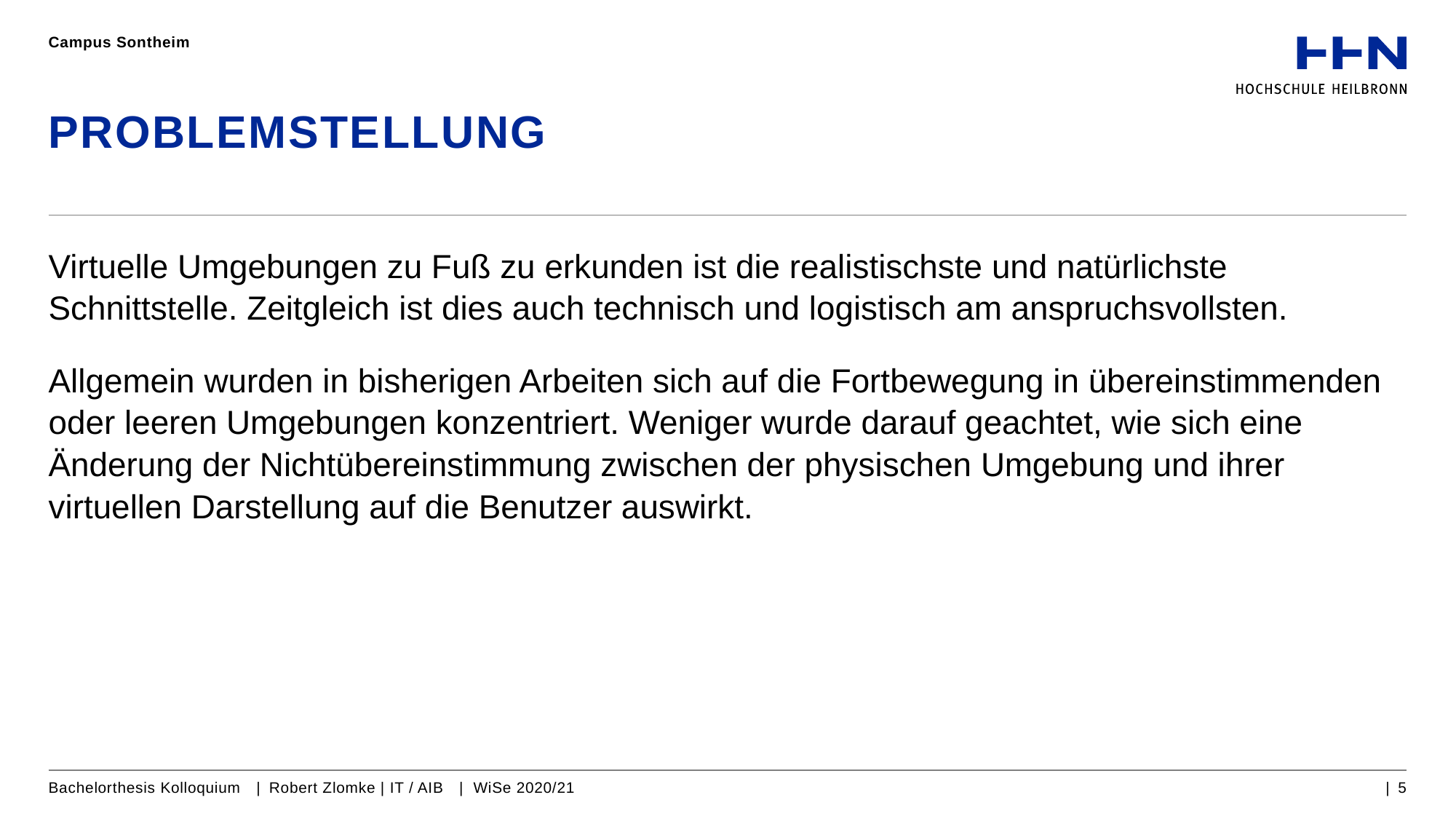

Campus Sontheim
# Problemstellung
Virtuelle Umgebungen zu Fuß zu erkunden ist die realistischste und natürlichste Schnittstelle. Zeitgleich ist dies auch technisch und logistisch am anspruchsvollsten.
Allgemein wurden in bisherigen Arbeiten sich auf die Fortbewegung in übereinstimmenden oder leeren Umgebungen konzentriert. Weniger wurde darauf geachtet, wie sich eine Änderung der Nichtübereinstimmung zwischen der physischen Umgebung und ihrer virtuellen Darstellung auf die Benutzer auswirkt.

Bachelorthesis Kolloquium | Robert Zlomke | IT / AIB |  WiSe 2020/21
|  5